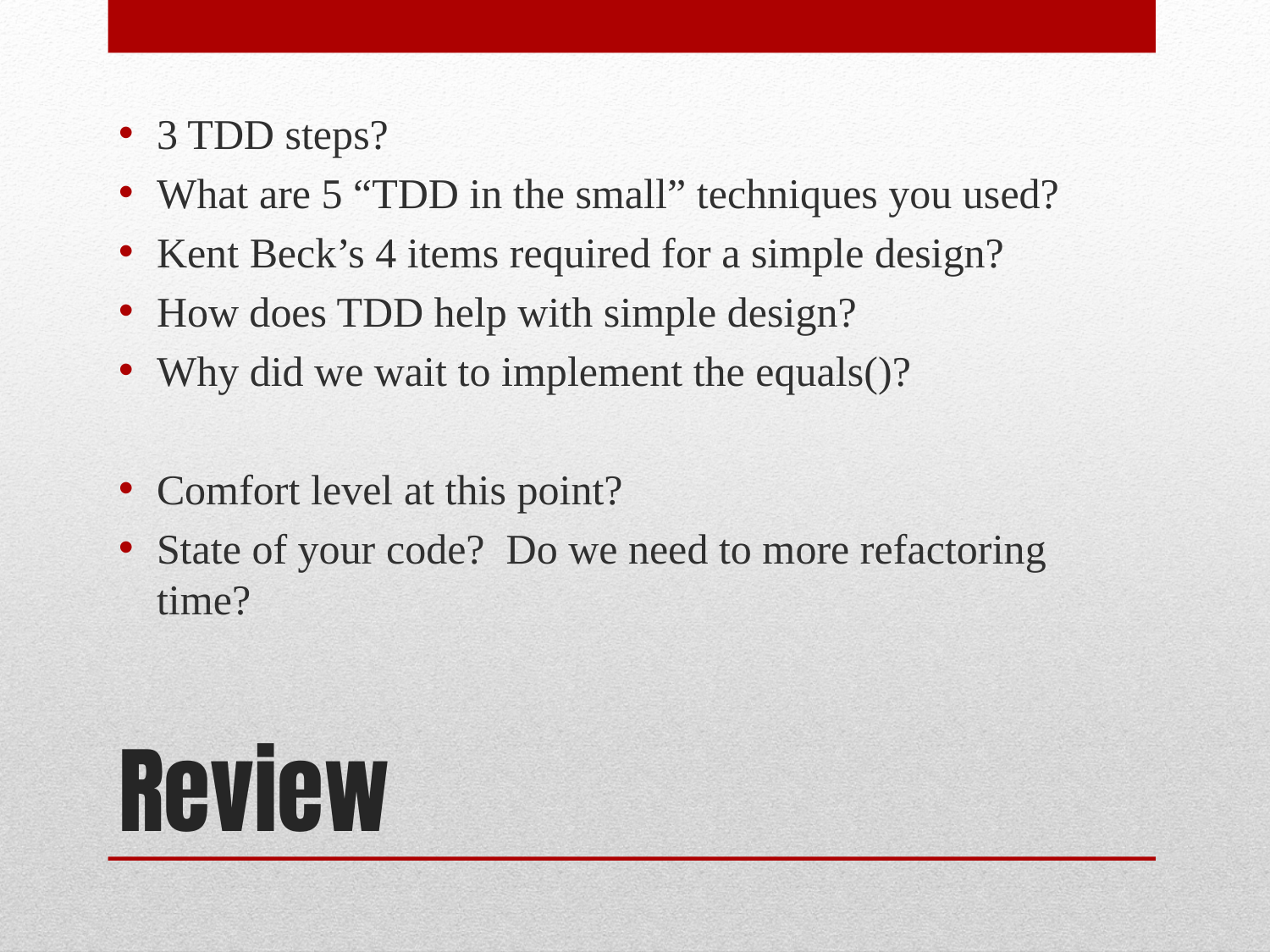

3 TDD steps?
What are 5 “TDD in the small” techniques you used?
Kent Beck’s 4 items required for a simple design?
How does TDD help with simple design?
Why did we wait to implement the equals()?

Comfort level at this point?
State of your code?  Do we need to more refactoring time?
# Review